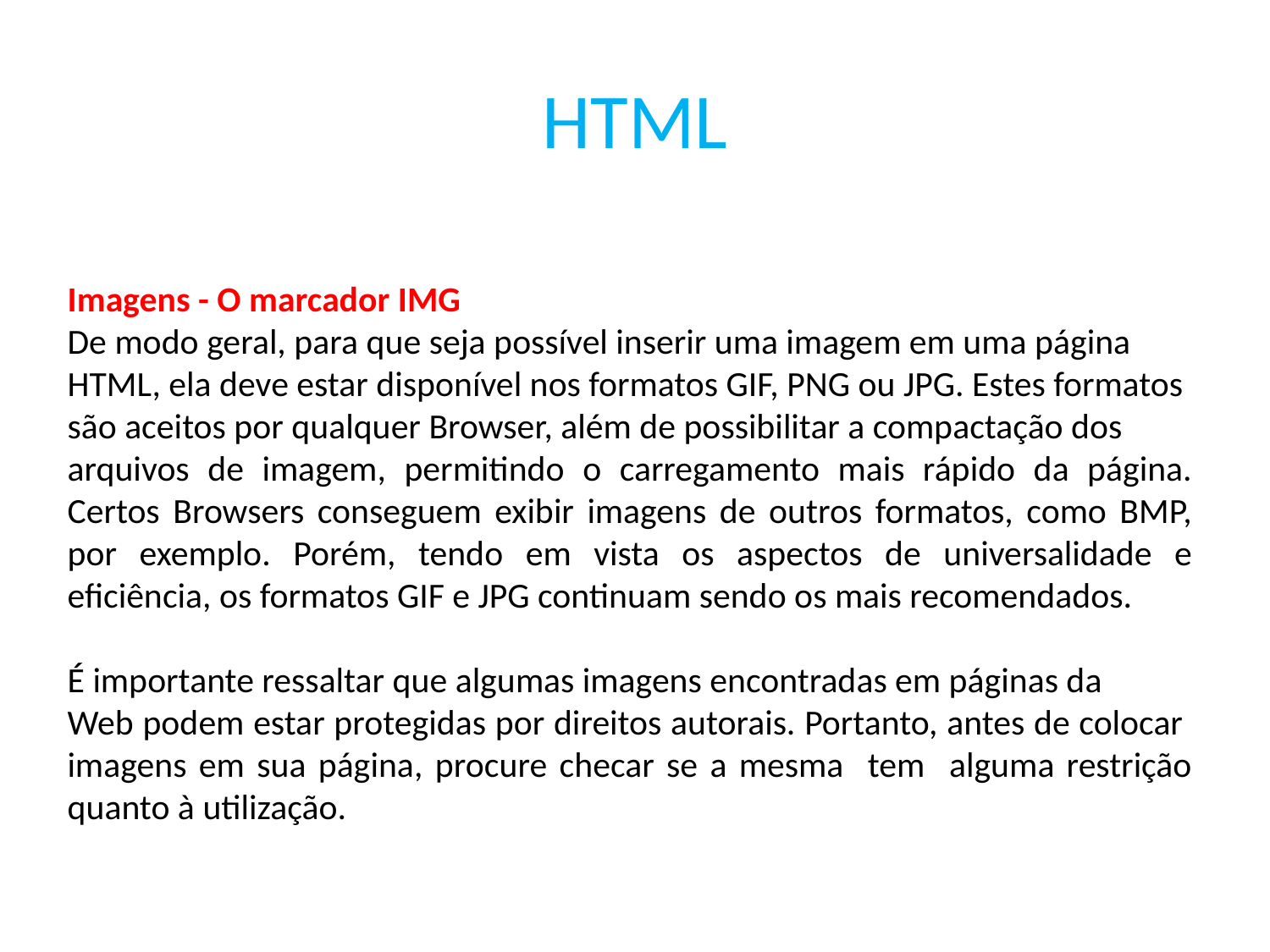

HTML
Imagens - O marcador IMG
De modo geral, para que seja possível inserir uma imagem em uma página
HTML, ela deve estar disponível nos formatos GIF, PNG ou JPG. Estes formatos
são aceitos por qualquer Browser, além de possibilitar a compactação dos
arquivos de imagem, permitindo o carregamento mais rápido da página. Certos Browsers conseguem exibir imagens de outros formatos, como BMP, por exemplo. Porém, tendo em vista os aspectos de universalidade e eficiência, os formatos GIF e JPG continuam sendo os mais recomendados.

É importante ressaltar que algumas imagens encontradas em páginas da
Web podem estar protegidas por direitos autorais. Portanto, antes de colocar  imagens em sua página, procure checar se a mesma  tem  alguma restrição quanto à utilização.